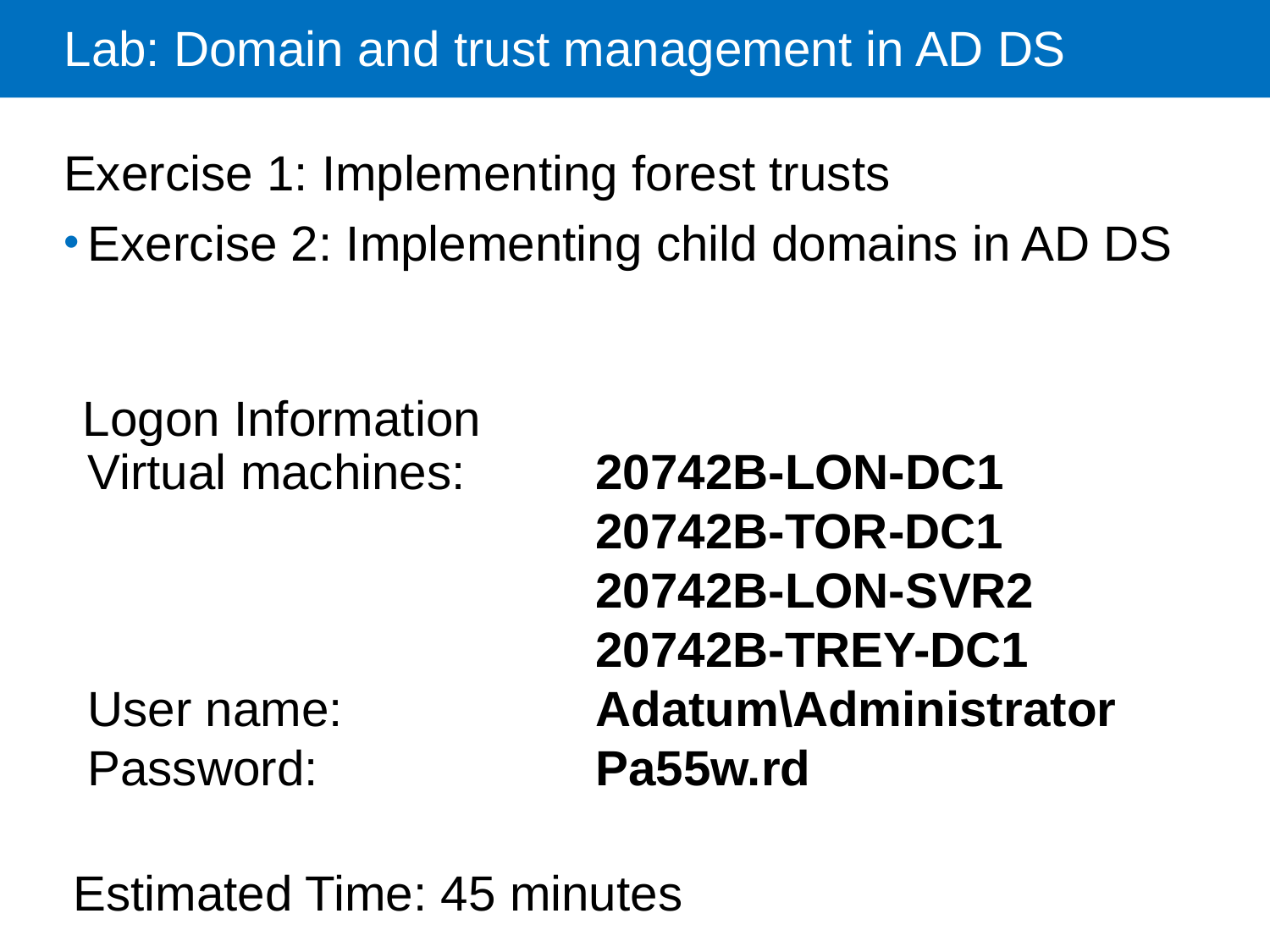

# Lab: Domain and trust management in AD DS
Exercise 1: Implementing forest trusts
Exercise 2: Implementing child domains in AD DS
Logon Information
Virtual machines: 	20742B-LON-DC1
				20742B-TOR-DC1
				20742B-LON-SVR2
				20742B-TREY-DC1
User name: 		Adatum\Administrator
Password: 			Pa55w.rd
Estimated Time: 45 minutes